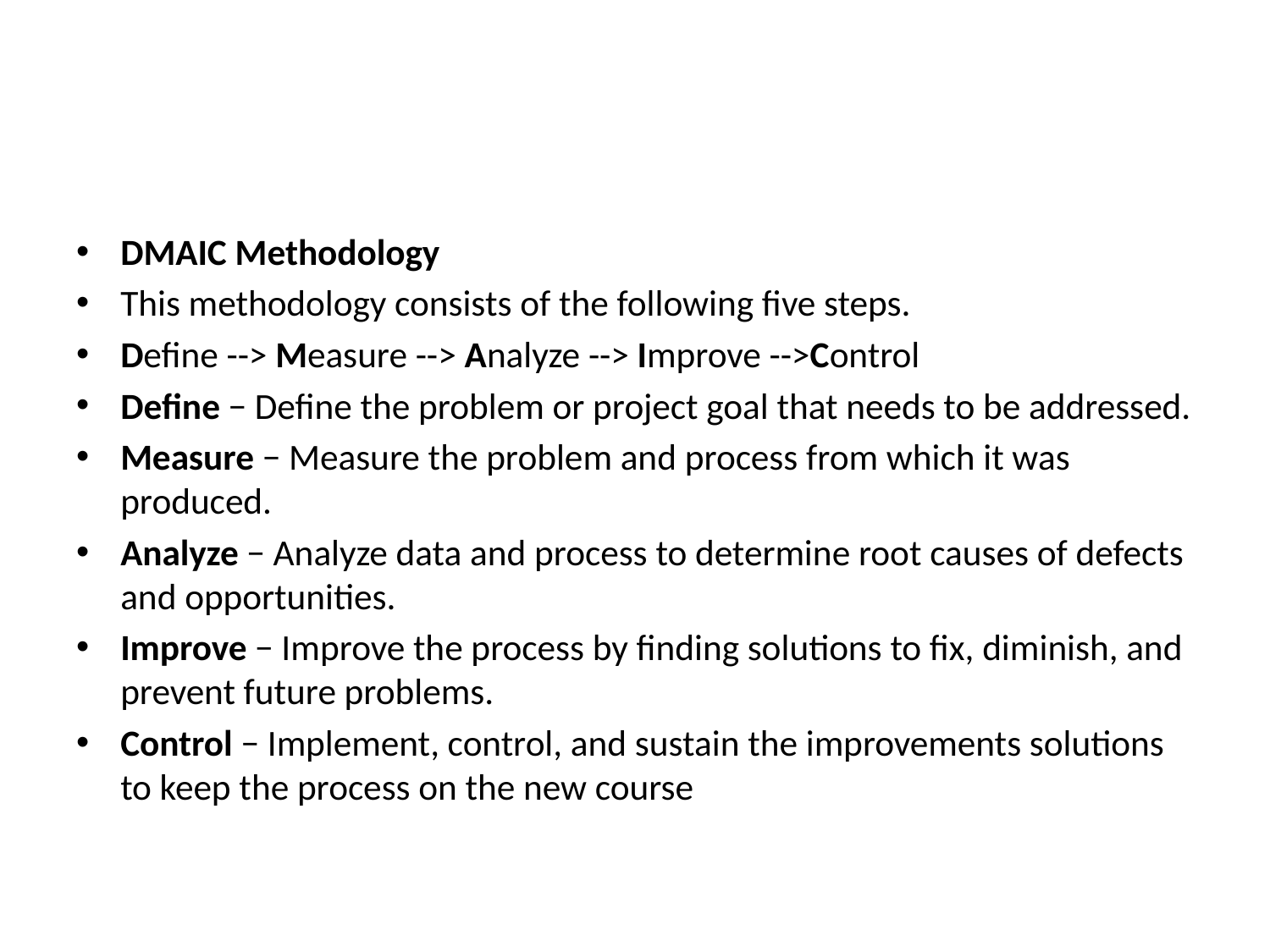

#
DMAIC Methodology
This methodology consists of the following five steps.
Define --> Measure --> Analyze --> Improve -->Control
Define − Define the problem or project goal that needs to be addressed.
Measure − Measure the problem and process from which it was produced.
Analyze − Analyze data and process to determine root causes of defects and opportunities.
Improve − Improve the process by finding solutions to fix, diminish, and prevent future problems.
Control − Implement, control, and sustain the improvements solutions to keep the process on the new course